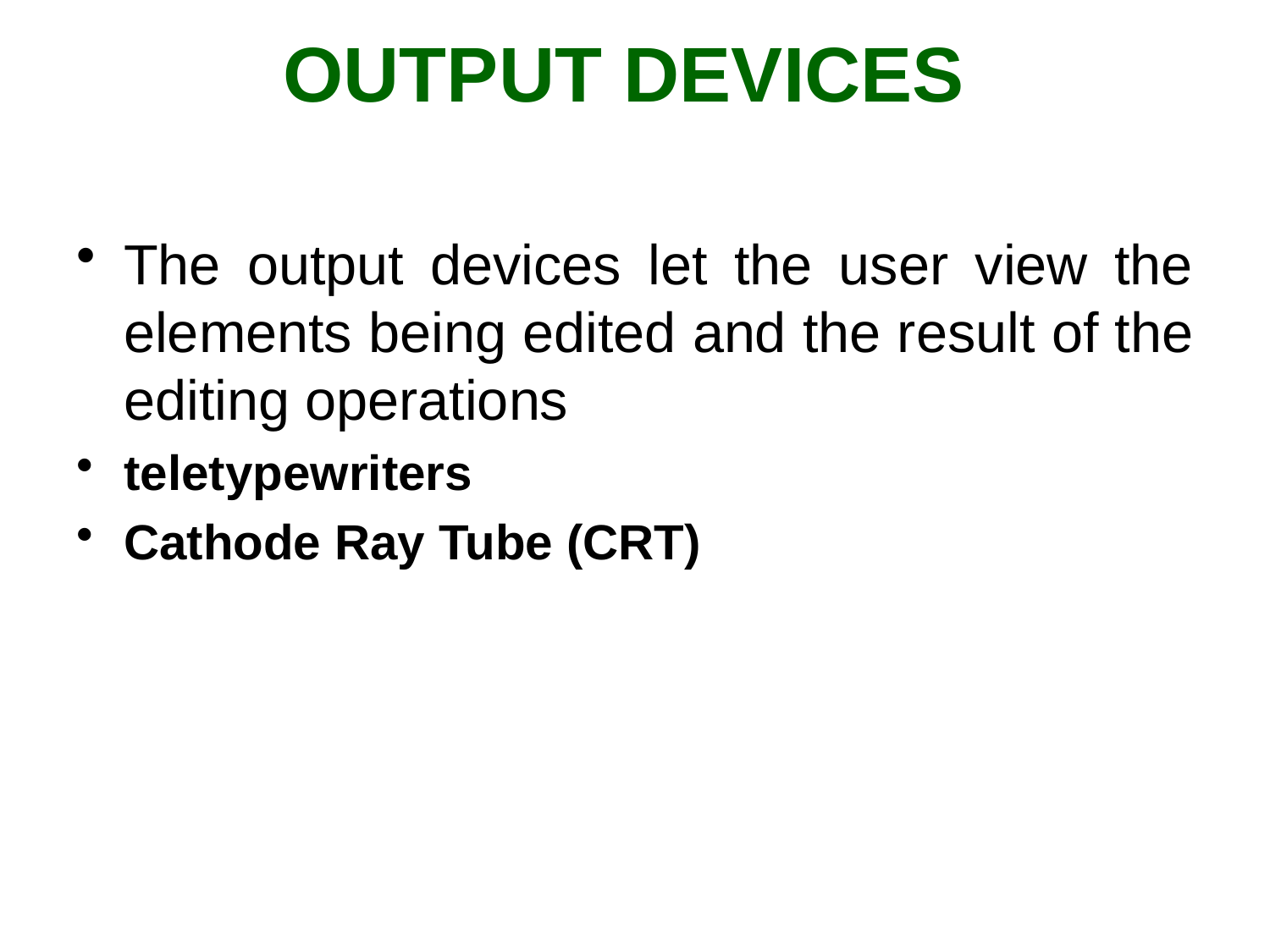

# OUTPUT DEVICES
The output devices let the user view the elements being edited and the result of the editing operations
teletypewriters
Cathode Ray Tube (CRT)